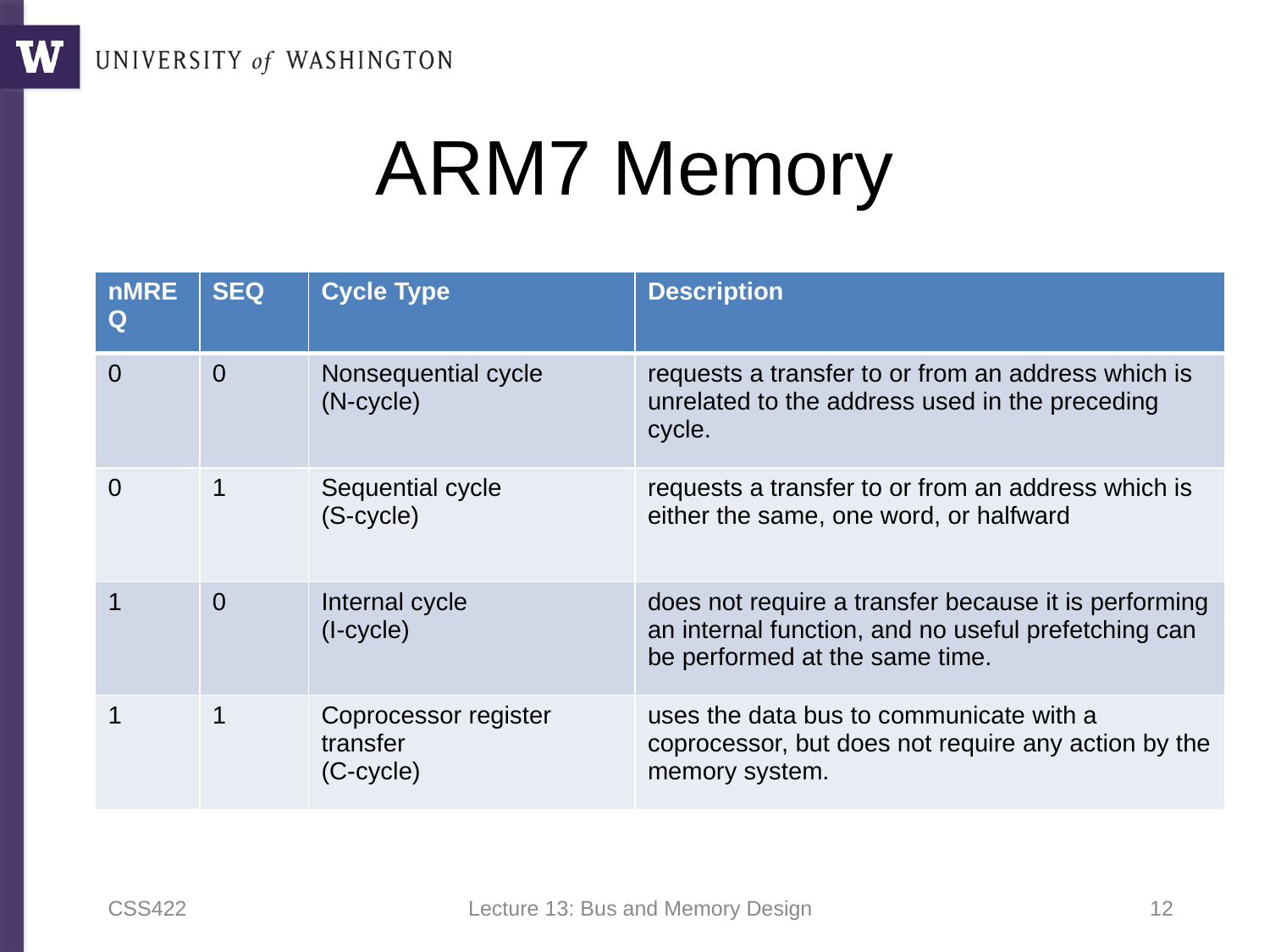

# ARM7 Memory
| nMREQ | SEQ | Cycle Type | Description |
| --- | --- | --- | --- |
| 0 | 0 | Nonsequential cycle (N-cycle) | requests a transfer to or from an address which is unrelated to the address used in the preceding cycle. |
| 0 | 1 | Sequential cycle (S-cycle) | requests a transfer to or from an address which is either the same, one word, or halfward |
| 1 | 0 | Internal cycle (I-cycle) | does not require a transfer because it is performing an internal function, and no useful prefetching can be performed at the same time. |
| 1 | 1 | Coprocessor register transfer (C-cycle) | uses the data bus to communicate with a coprocessor, but does not require any action by the memory system. |
CSS422
Lecture 13: Bus and Memory Design
12